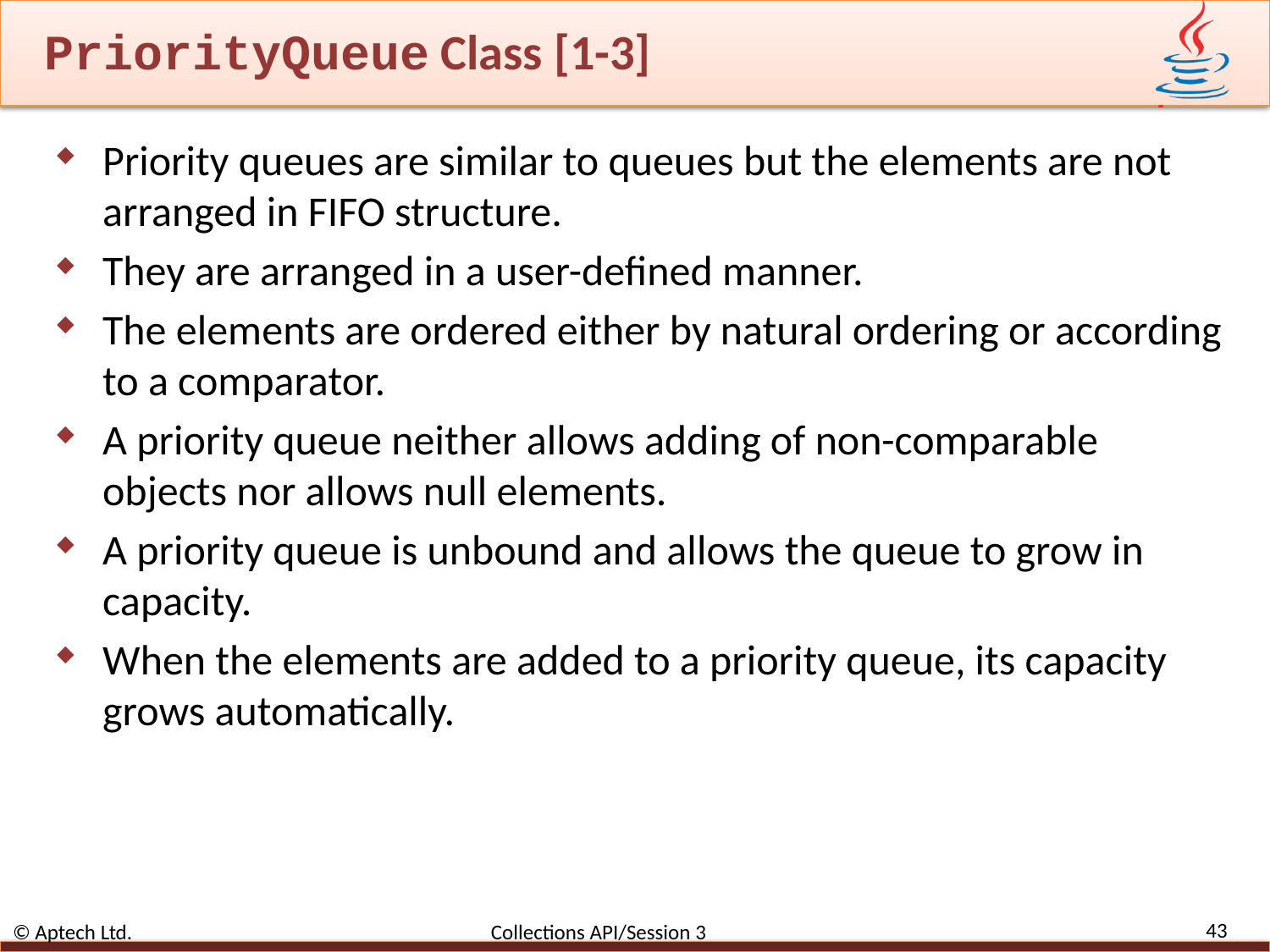

# PriorityQueue Class [1-3]
Priority queues are similar to queues but the elements are not arranged in FIFO structure.
They are arranged in a user-defined manner.
The elements are ordered either by natural ordering or according to a comparator.
A priority queue neither allows adding of non-comparable objects nor allows null elements.
A priority queue is unbound and allows the queue to grow in capacity.
When the elements are added to a priority queue, its capacity grows automatically.
43
© Aptech Ltd.                                                                          Collections API/Session 3